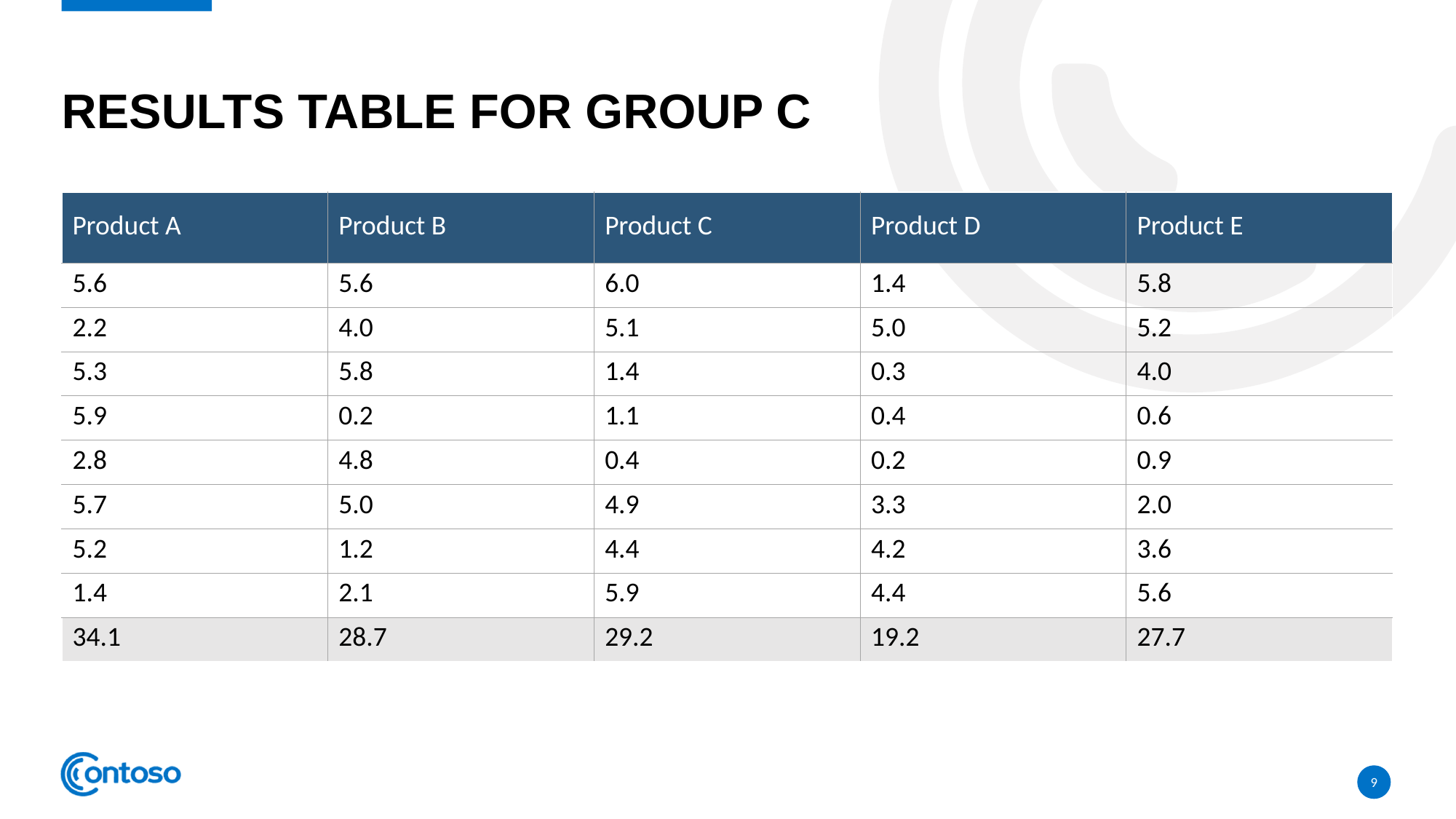

# Results Table for Group C
| Product A | Product B | Product C | Product D | Product E |
| --- | --- | --- | --- | --- |
| 5.6 | 5.6 | 6.0 | 1.4 | 5.8 |
| 2.2 | 4.0 | 5.1 | 5.0 | 5.2 |
| 5.3 | 5.8 | 1.4 | 0.3 | 4.0 |
| 5.9 | 0.2 | 1.1 | 0.4 | 0.6 |
| 2.8 | 4.8 | 0.4 | 0.2 | 0.9 |
| 5.7 | 5.0 | 4.9 | 3.3 | 2.0 |
| 5.2 | 1.2 | 4.4 | 4.2 | 3.6 |
| 1.4 | 2.1 | 5.9 | 4.4 | 5.6 |
| 34.1 | 28.7 | 29.2 | 19.2 | 27.7 |
9